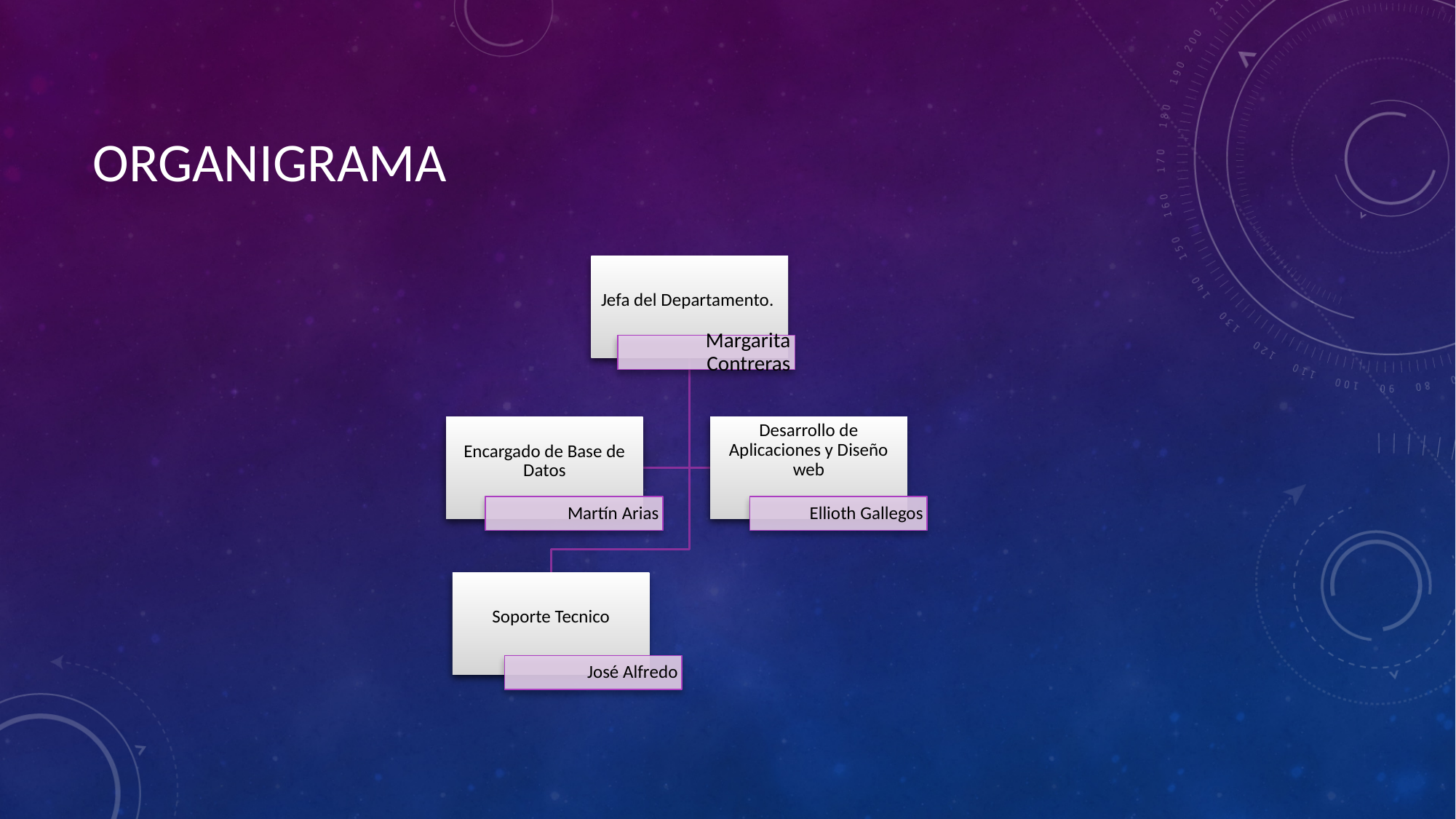

# ORGANIGRAMA
Jefa del Departamento.
Margarita Contreras
Soporte Tecnico
José Alfredo
Encargado de Base de Datos
Martín Arias
Desarrollo de Aplicaciones y Diseño web
Ellioth Gallegos